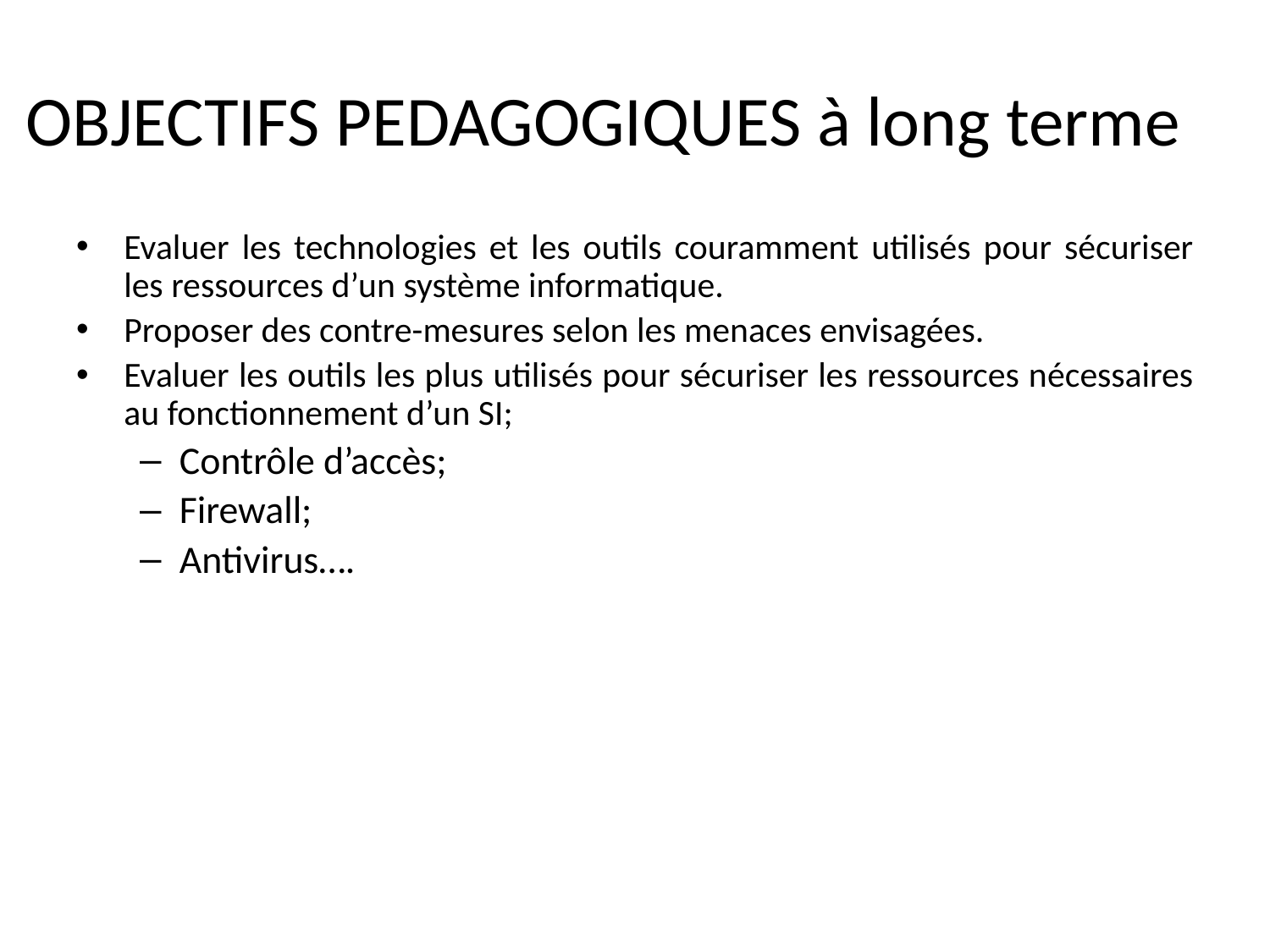

# OBJECTIFS PEDAGOGIQUES à long terme
Evaluer les technologies et les outils couramment utilisés pour sécuriser les ressources d’un système informatique.
Proposer des contre-mesures selon les menaces envisagées.
Evaluer les outils les plus utilisés pour sécuriser les ressources nécessaires au fonctionnement d’un SI;
Contrôle d’accès;
Firewall;
Antivirus….